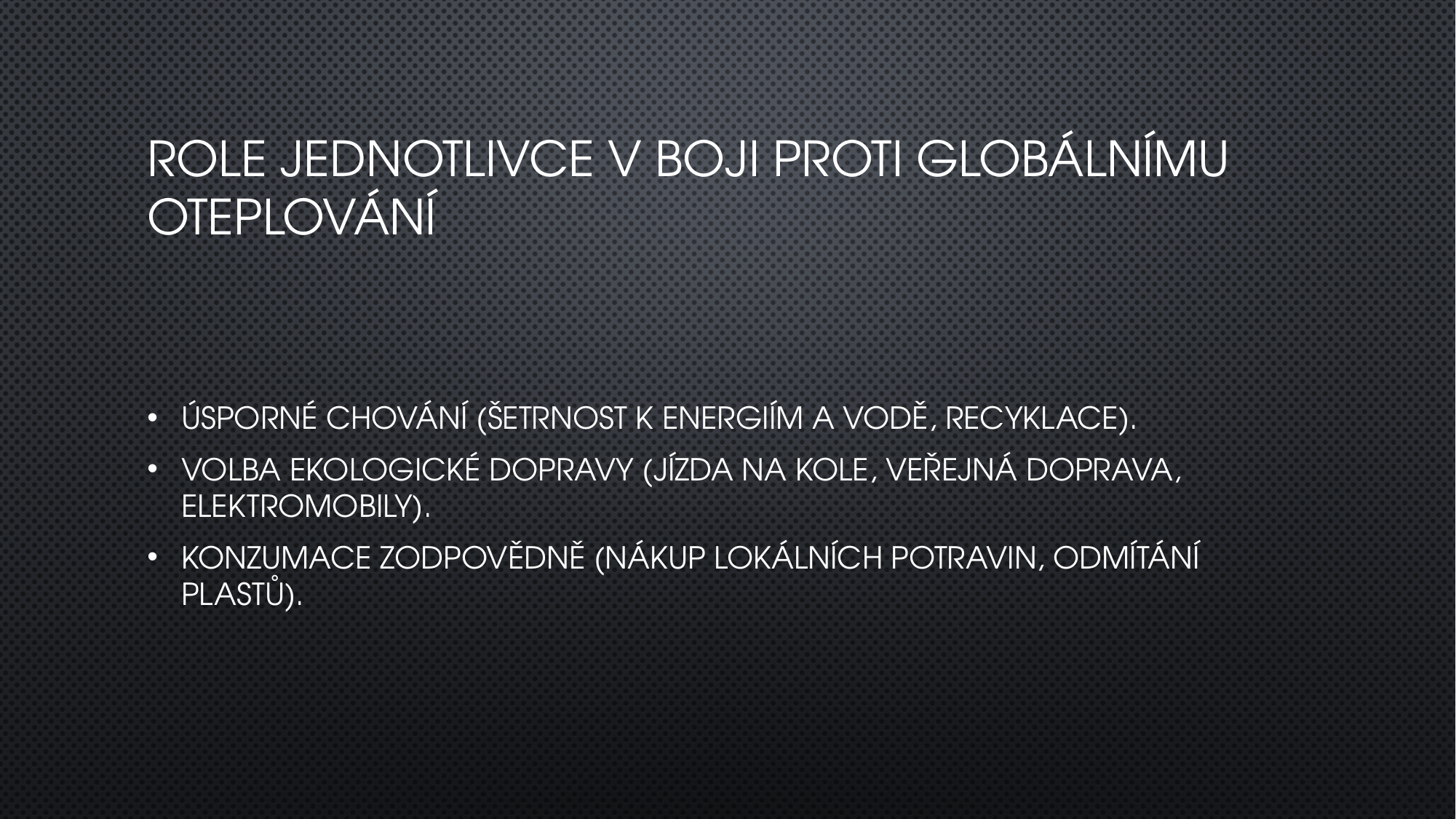

# Role jednotlivce v boji proti globálnímu oteplování
Úsporné chování (šetrnost k energiím a vodě, recyklace).
Volba ekologické dopravy (jízda na kole, veřejná doprava, elektromobily).
Konzumace zodpovědně (nákup lokálních potravin, odmítání plastů).